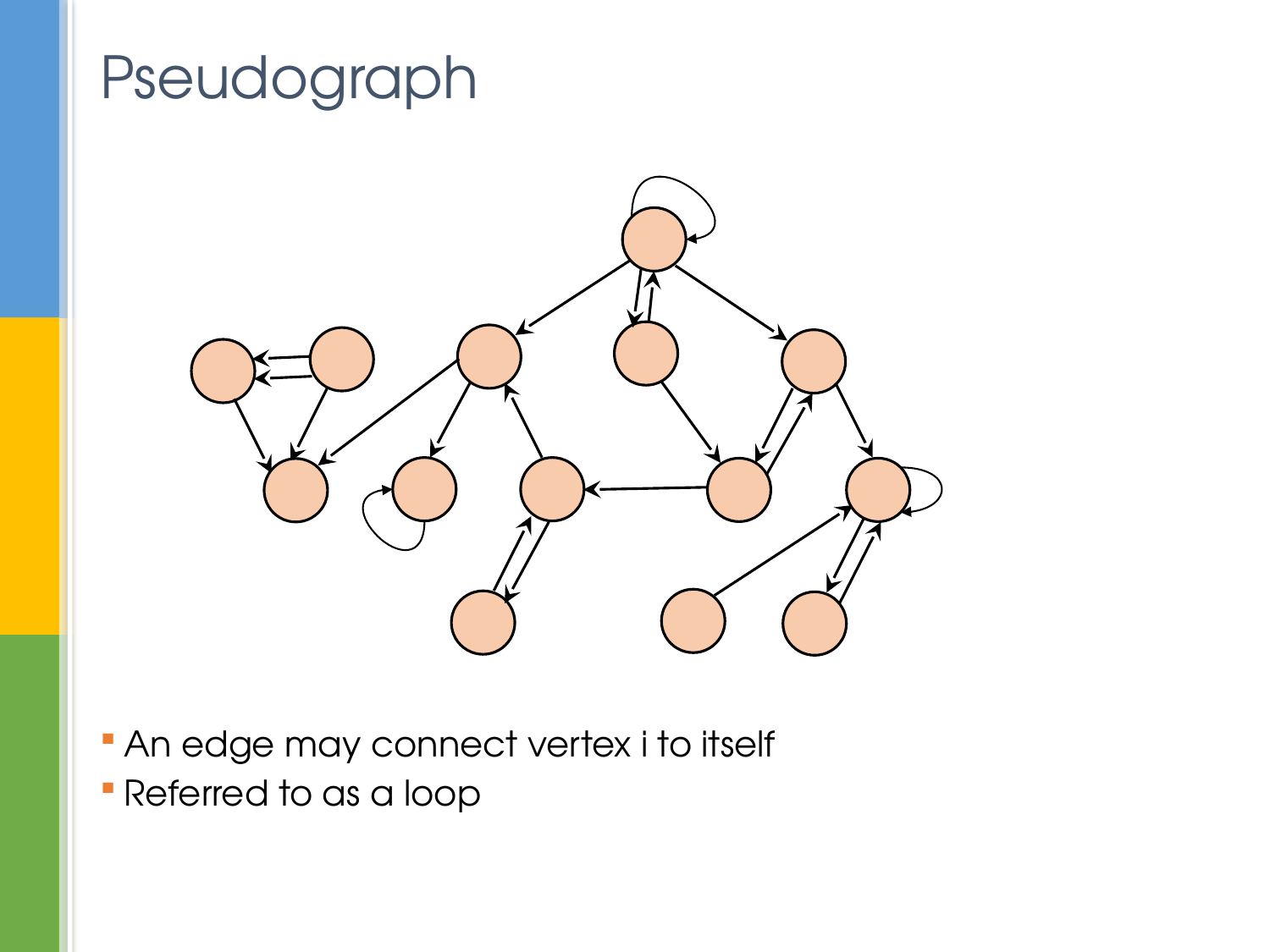

# Pseudograph

An edge may connect vertex i to itself
Referred to as a loop